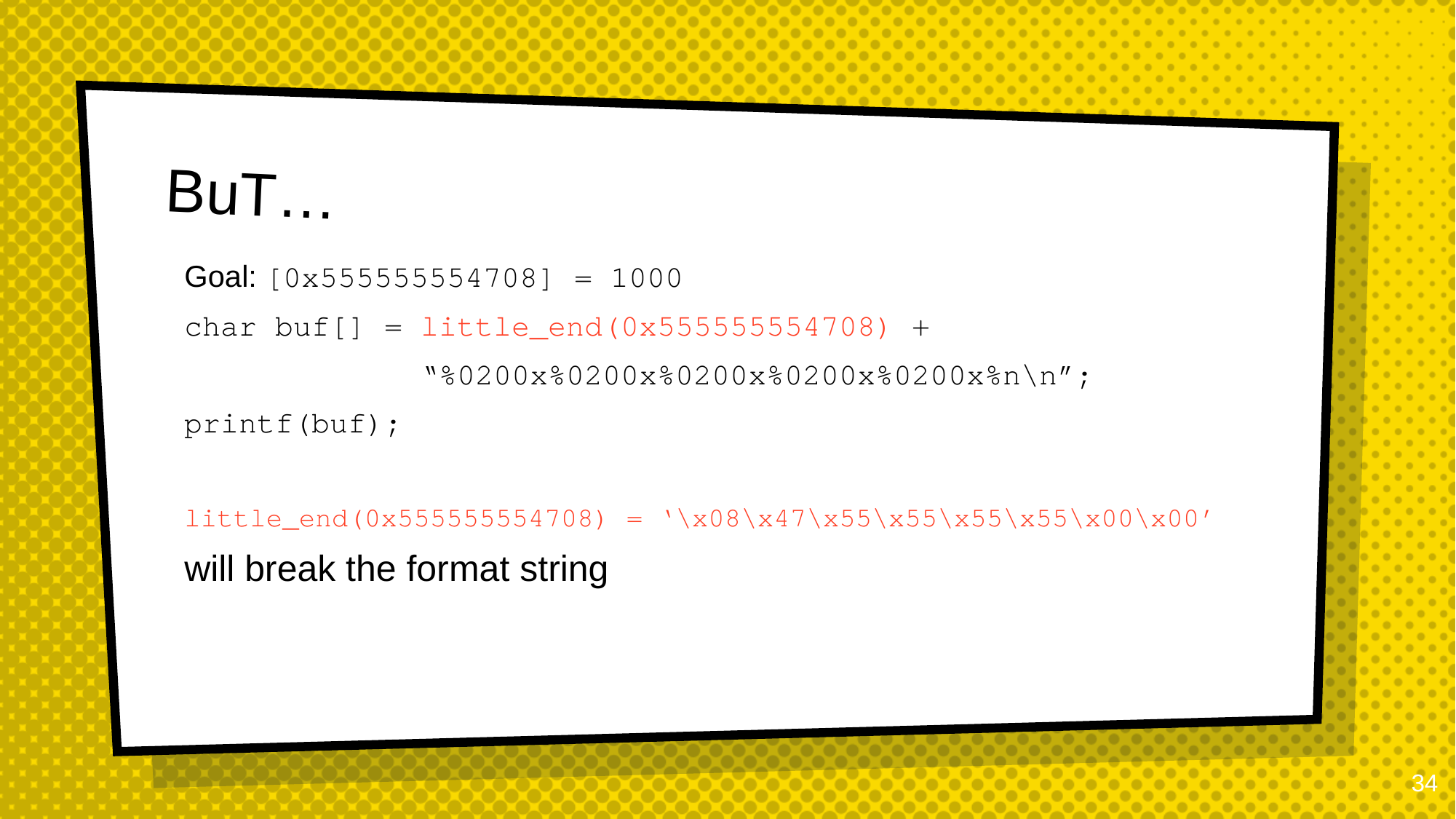

# BuT…
Goal: [0x555555554708] = 1000
char buf[] = little_end(0x555555554708) +
             “%0200x%0200x%0200x%0200x%0200x%n\n”;
printf(buf);

little_end(0x555555554708) = ‘\x08\x47\x55\x55\x55\x55\x00\x00’
will break the format string
34